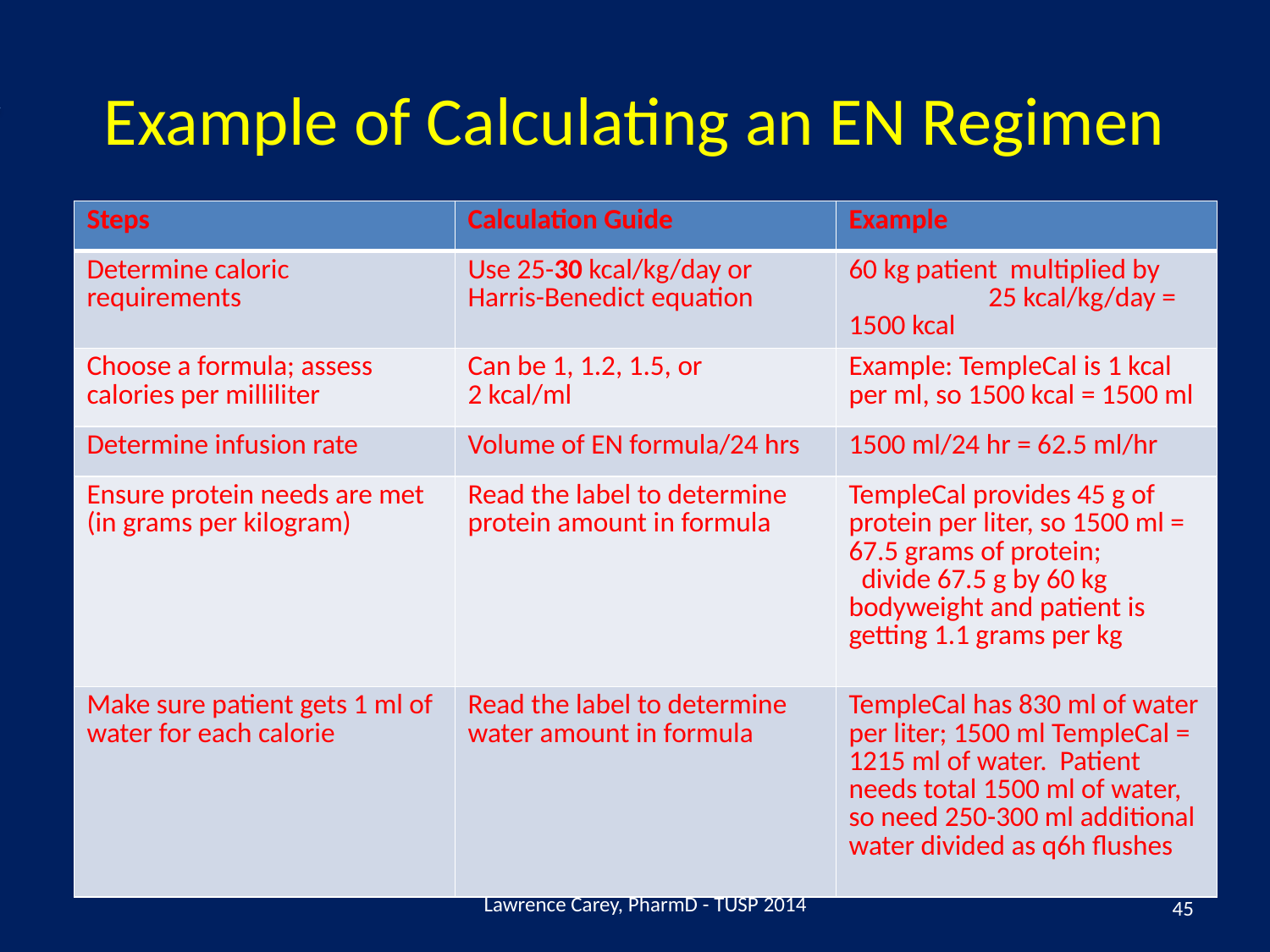

# Example of Calculating an EN Regimen

| Steps | Calculation Guide | Example |
| --- | --- | --- |
| Determine caloric requirements | Use 25-30 kcal/kg/day or Harris-Benedict equation | 60 kg patient multiplied by 25 kcal/kg/day = 1500 kcal |
| Choose a formula; assess calories per milliliter | Can be 1, 1.2, 1.5, or 2 kcal/ml | Example: TempleCal is 1 kcal per ml, so 1500 kcal = 1500 ml |
| Determine infusion rate | Volume of EN formula/24 hrs | 1500 ml/24 hr = 62.5 ml/hr |
| Ensure protein needs are met (in grams per kilogram) | Read the label to determine protein amount in formula | TempleCal provides 45 g of protein per liter, so 1500 ml = 67.5 grams of protein; divide 67.5 g by 60 kg bodyweight and patient is getting 1.1 grams per kg |
| Make sure patient gets 1 ml of water for each calorie | Read the label to determine water amount in formula | TempleCal has 830 ml of water per liter; 1500 ml TempleCal = 1215 ml of water. Patient needs total 1500 ml of water, so need 250-300 ml additional water divided as q6h flushes |
Lawrence Carey, PharmD - TUSP 2014
45